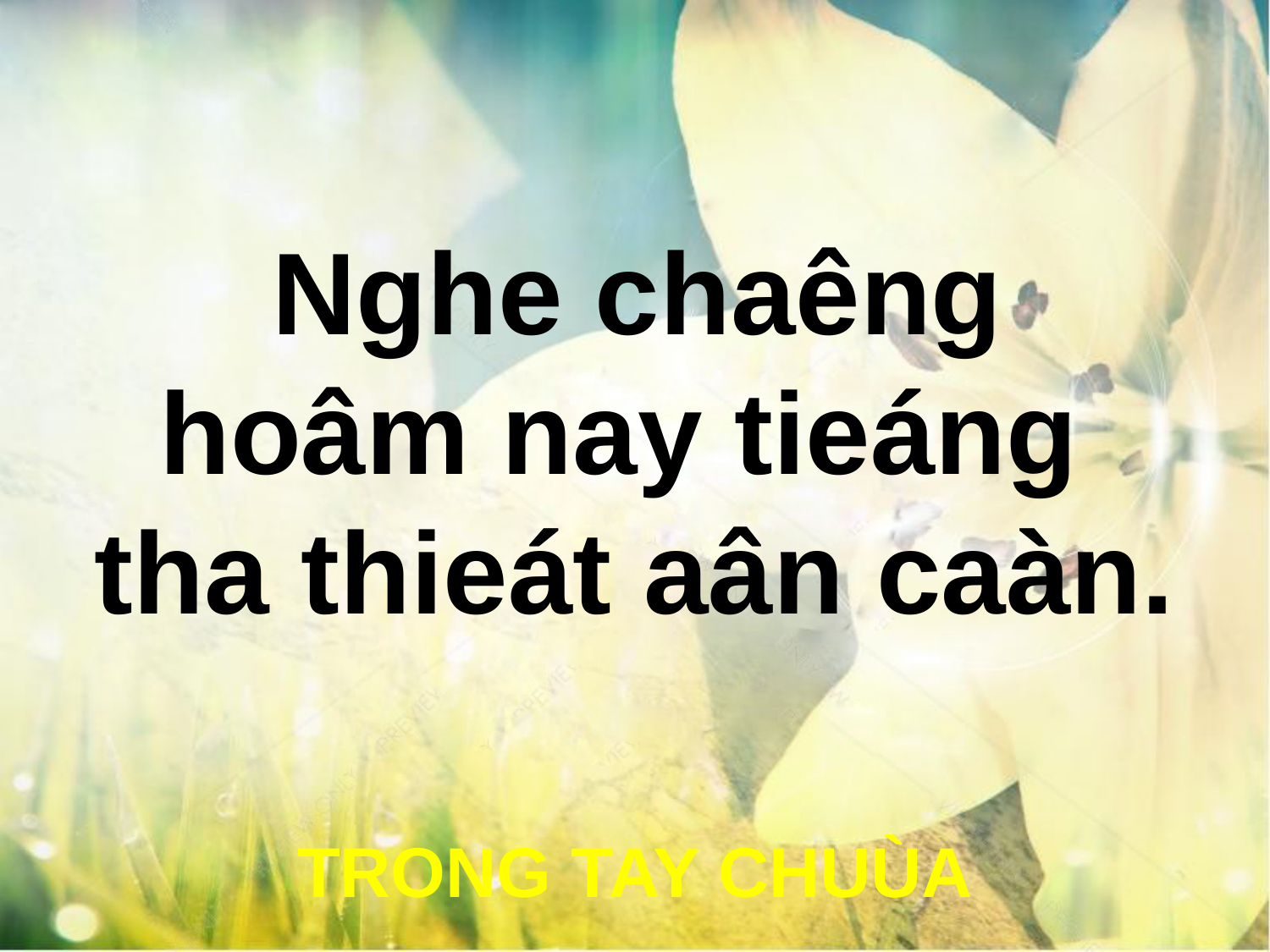

Nghe chaêng
hoâm nay tieáng
tha thieát aân caàn.
TRONG TAY CHUÙA